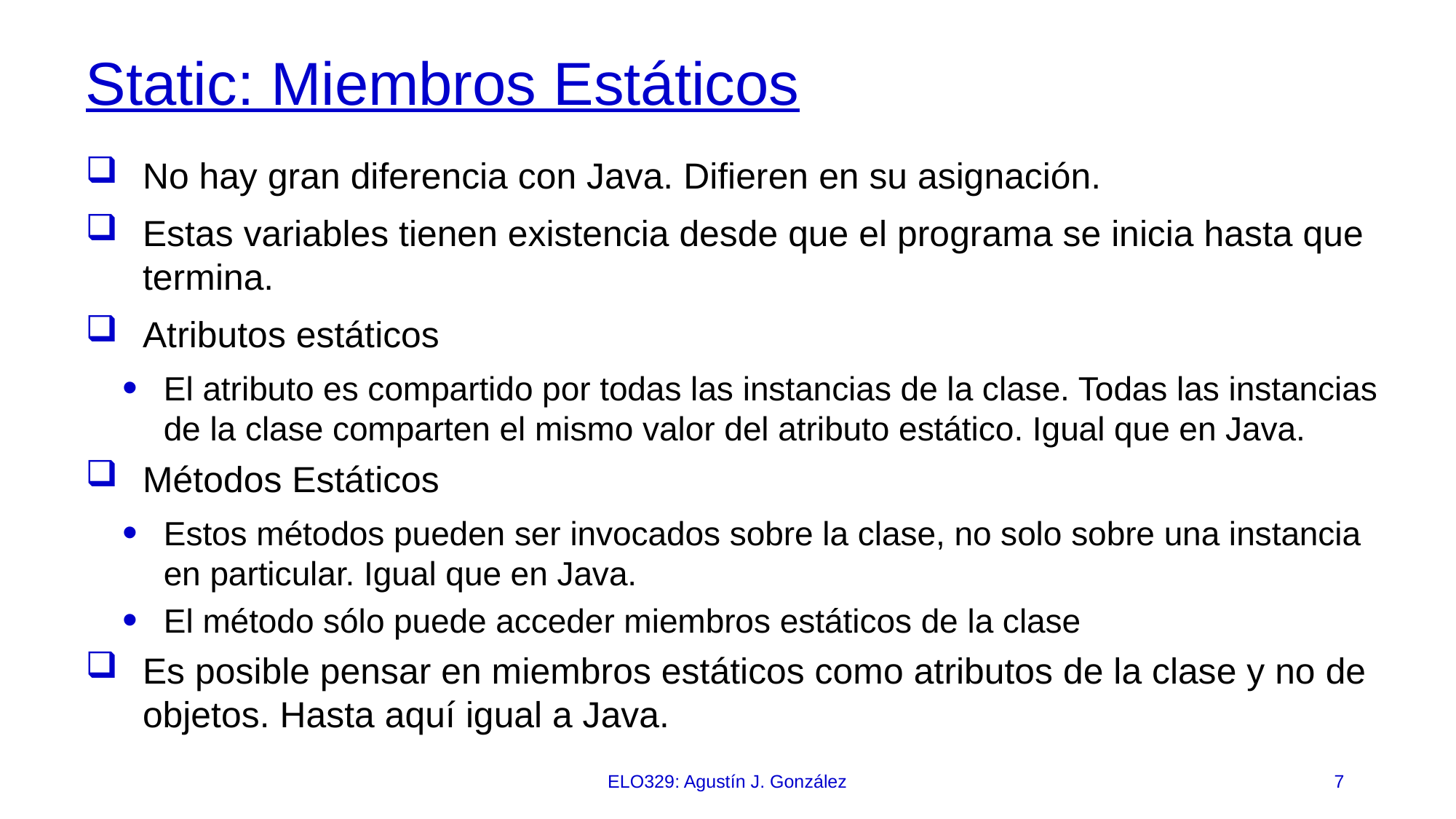

# Static: Miembros Estáticos
No hay gran diferencia con Java. Difieren en su asignación.
Estas variables tienen existencia desde que el programa se inicia hasta que termina.
Atributos estáticos
El atributo es compartido por todas las instancias de la clase. Todas las instancias de la clase comparten el mismo valor del atributo estático. Igual que en Java.
Métodos Estáticos
Estos métodos pueden ser invocados sobre la clase, no solo sobre una instancia en particular. Igual que en Java.
El método sólo puede acceder miembros estáticos de la clase
Es posible pensar en miembros estáticos como atributos de la clase y no de objetos. Hasta aquí igual a Java.
ELO329: Agustín J. González
7